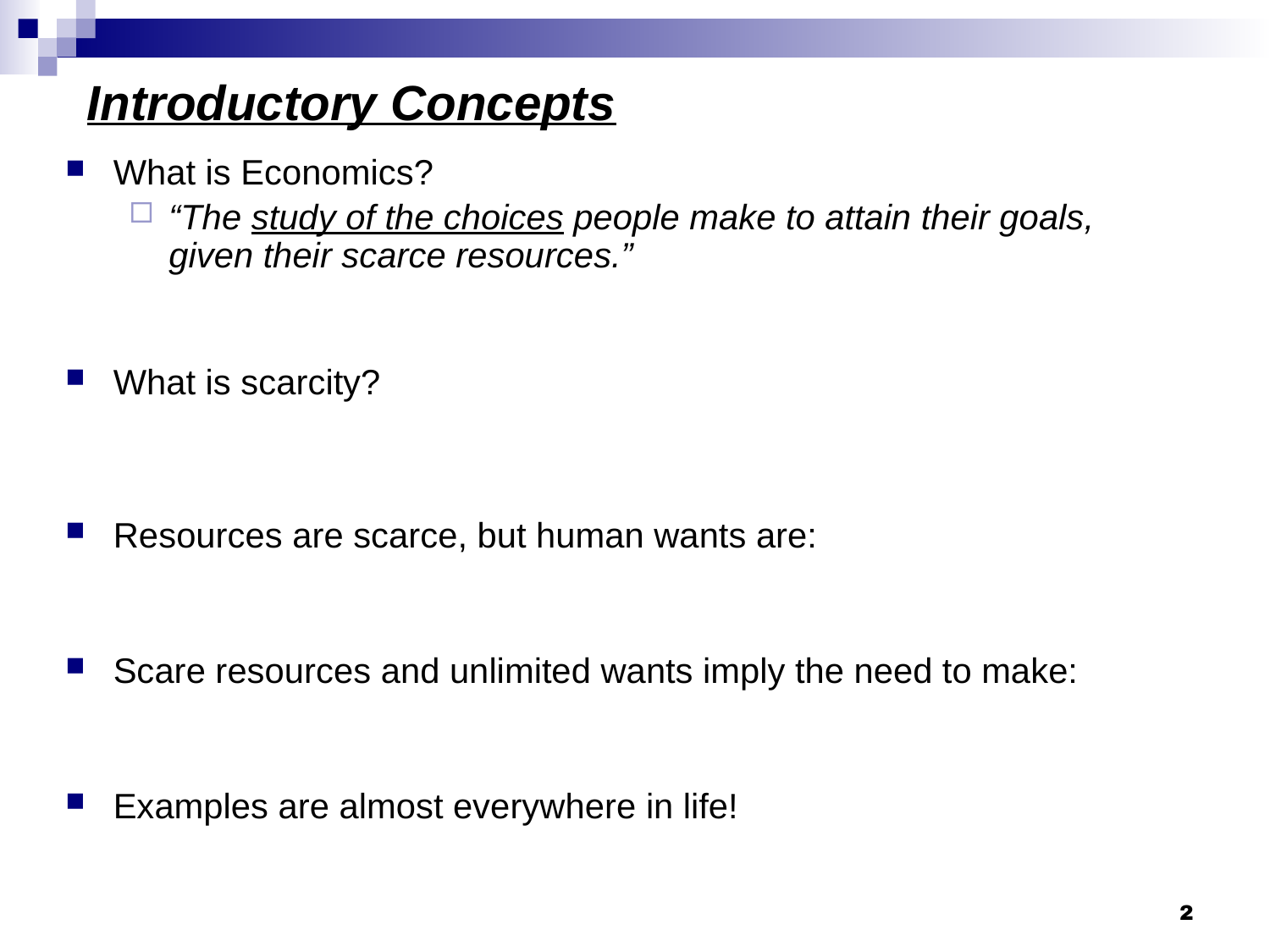

# Introductory Concepts
What is Economics?
“The study of the choices people make to attain their goals, given their scarce resources.”

What is scarcity?

Resources are scarce, but human wants are:

Scare resources and unlimited wants imply the need to make:

Examples are almost everywhere in life!

2